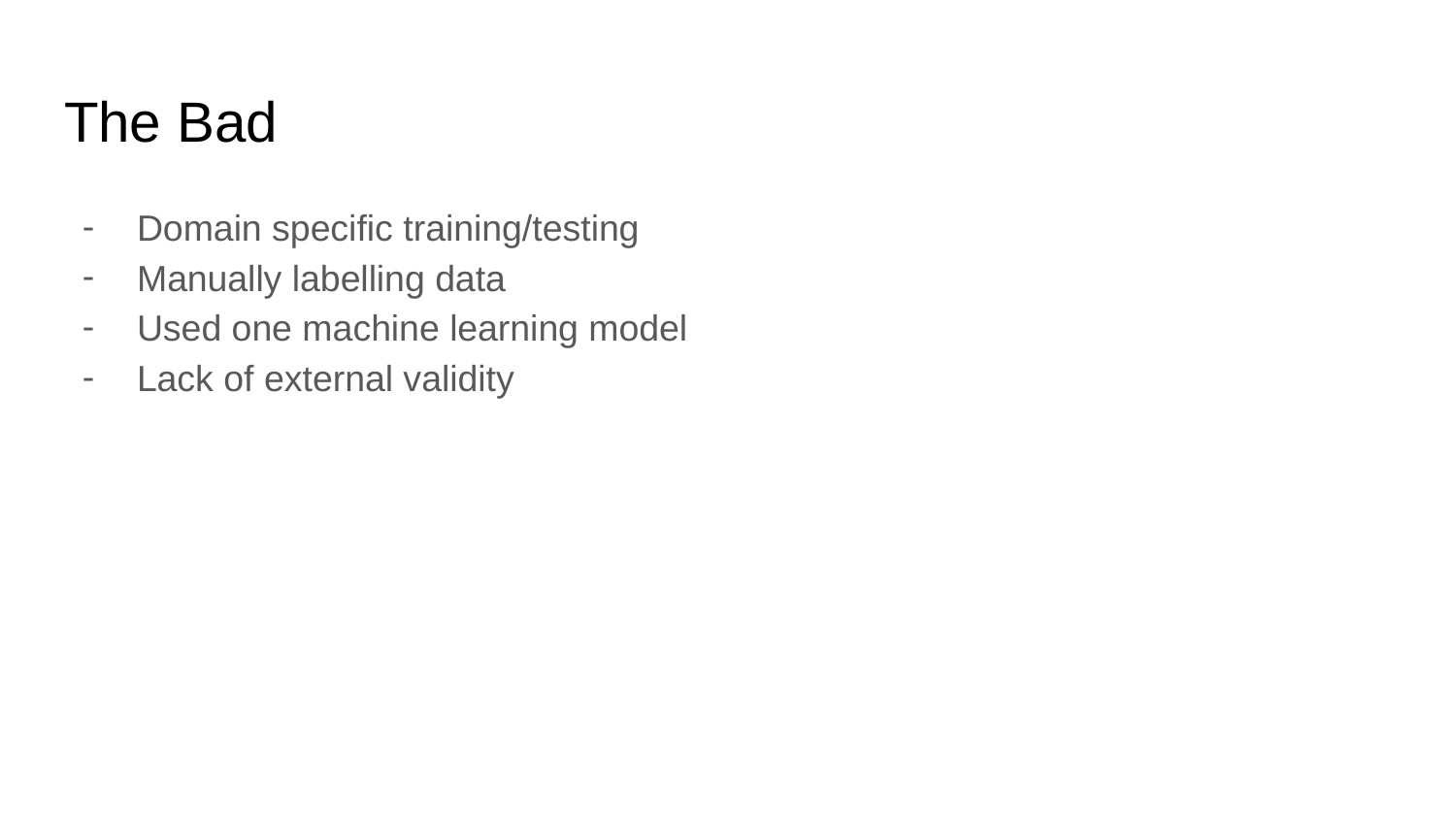

# The Bad
Domain specific training/testing
Manually labelling data
Used one machine learning model
Lack of external validity